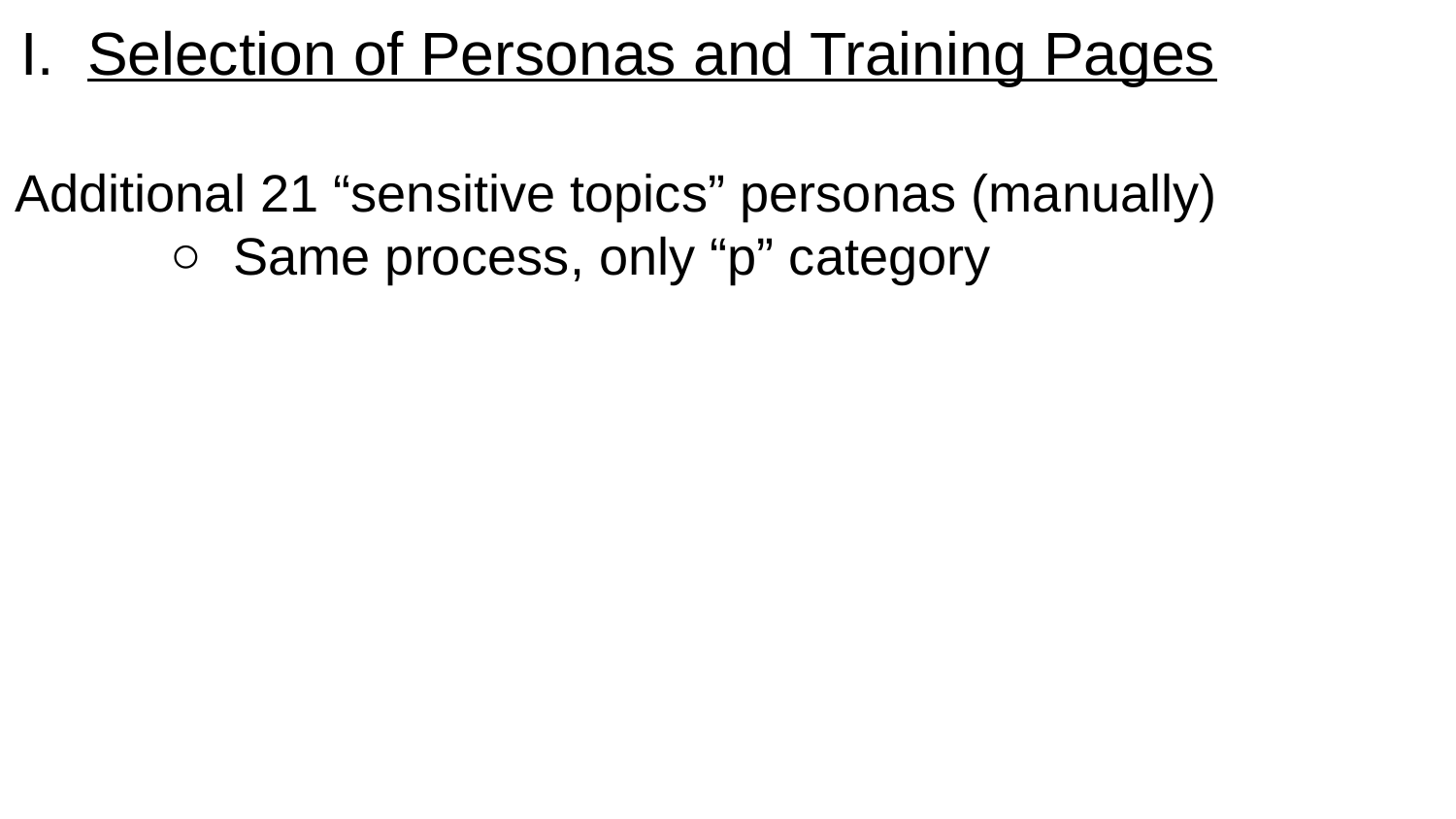

Selection of Personas and Training Pages

Additional 21 “sensitive topics” personas (manually)
Same process, only “p” category